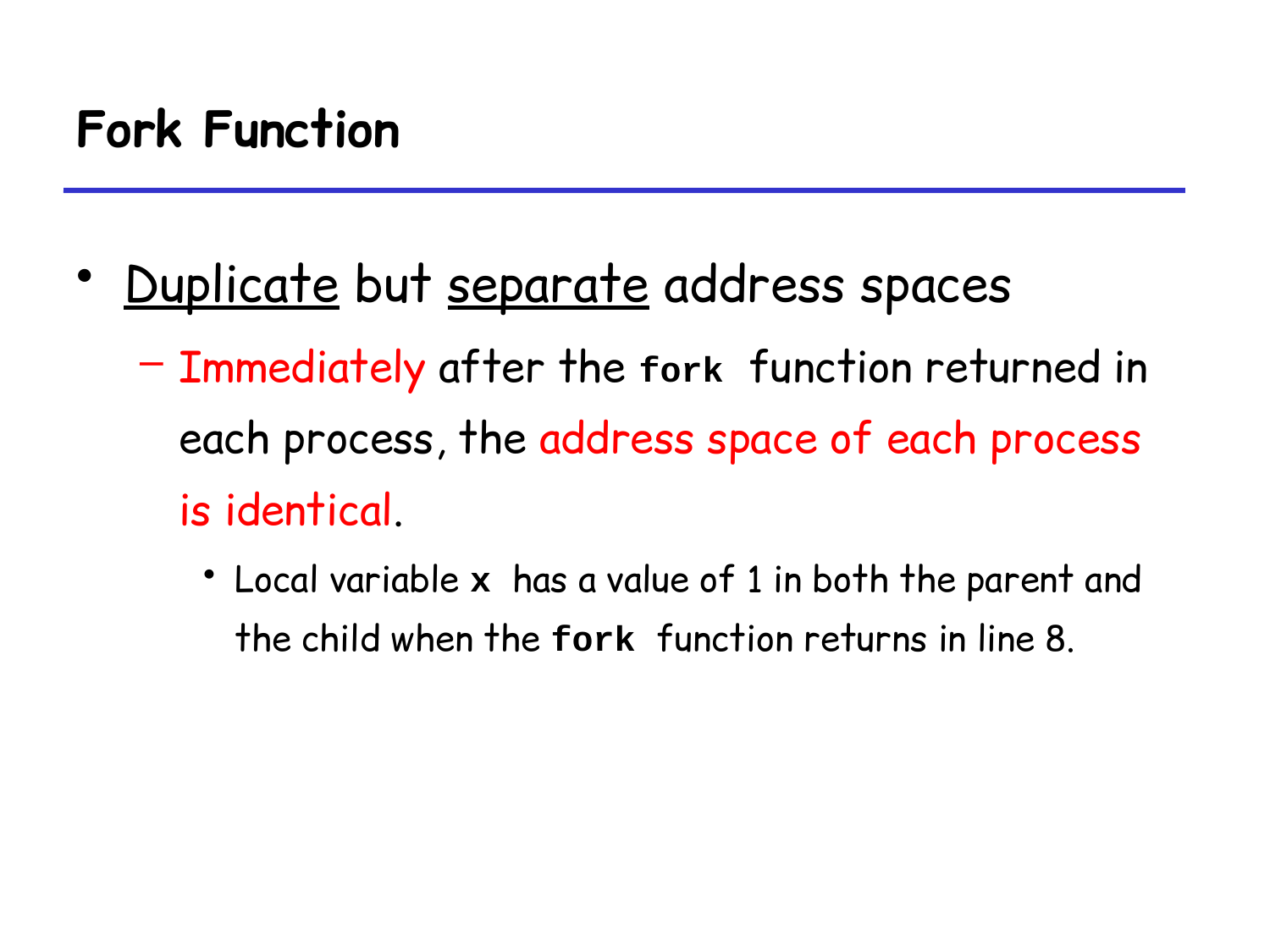

# Fork Function
Duplicate but separate address spaces
Immediately after the fork function returned in each process, the address space of each process is identical.
Local variable x has a value of 1 in both the parent and the child when the fork function returns in line 8.
36